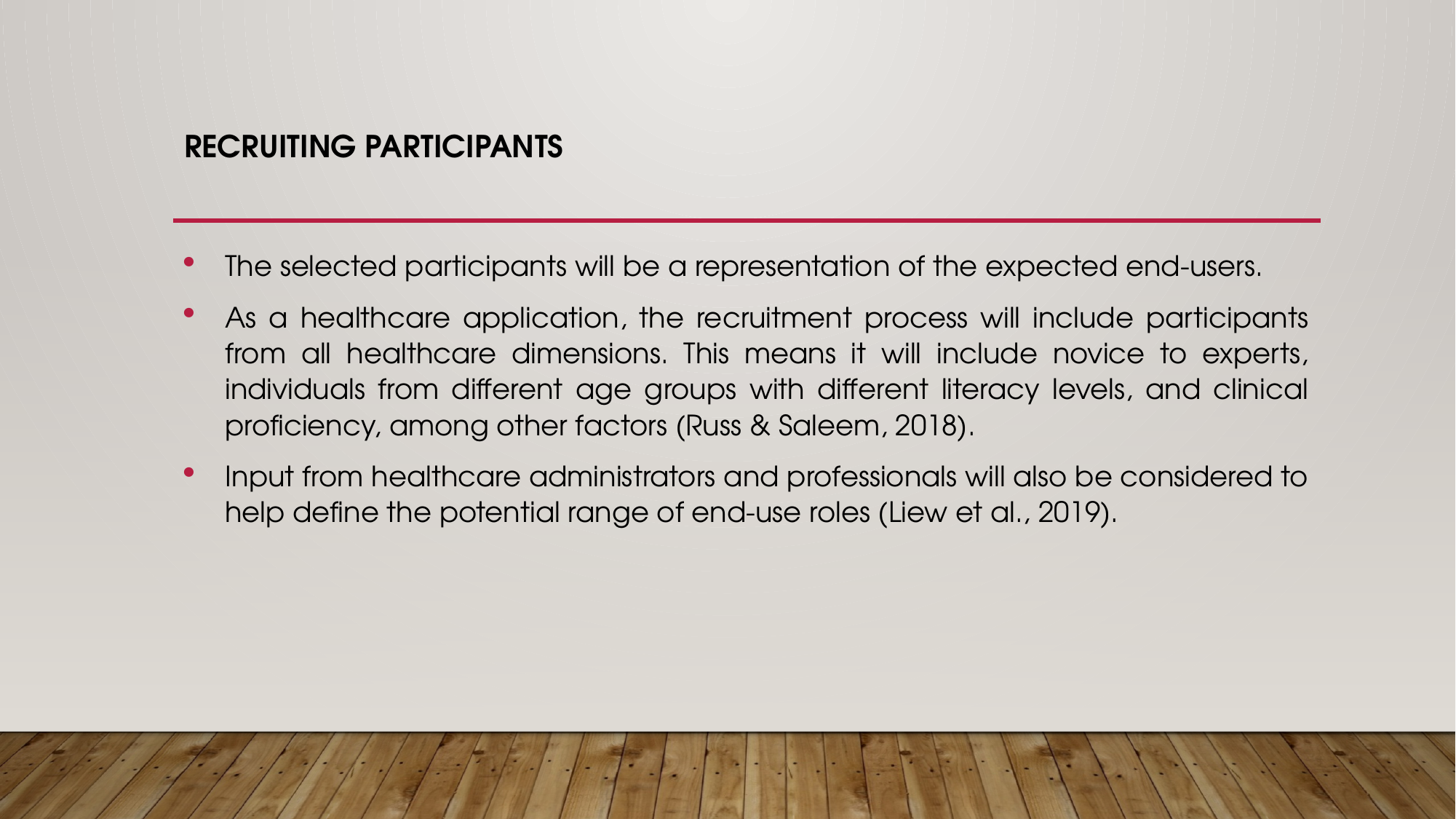

# Recruiting Participants
The selected participants will be a representation of the expected end-users.
As a healthcare application, the recruitment process will include participants from all healthcare dimensions. This means it will include novice to experts, individuals from different age groups with different literacy levels, and clinical proficiency, among other factors (Russ & Saleem, 2018).
Input from healthcare administrators and professionals will also be considered to help define the potential range of end-use roles (Liew et al., 2019).